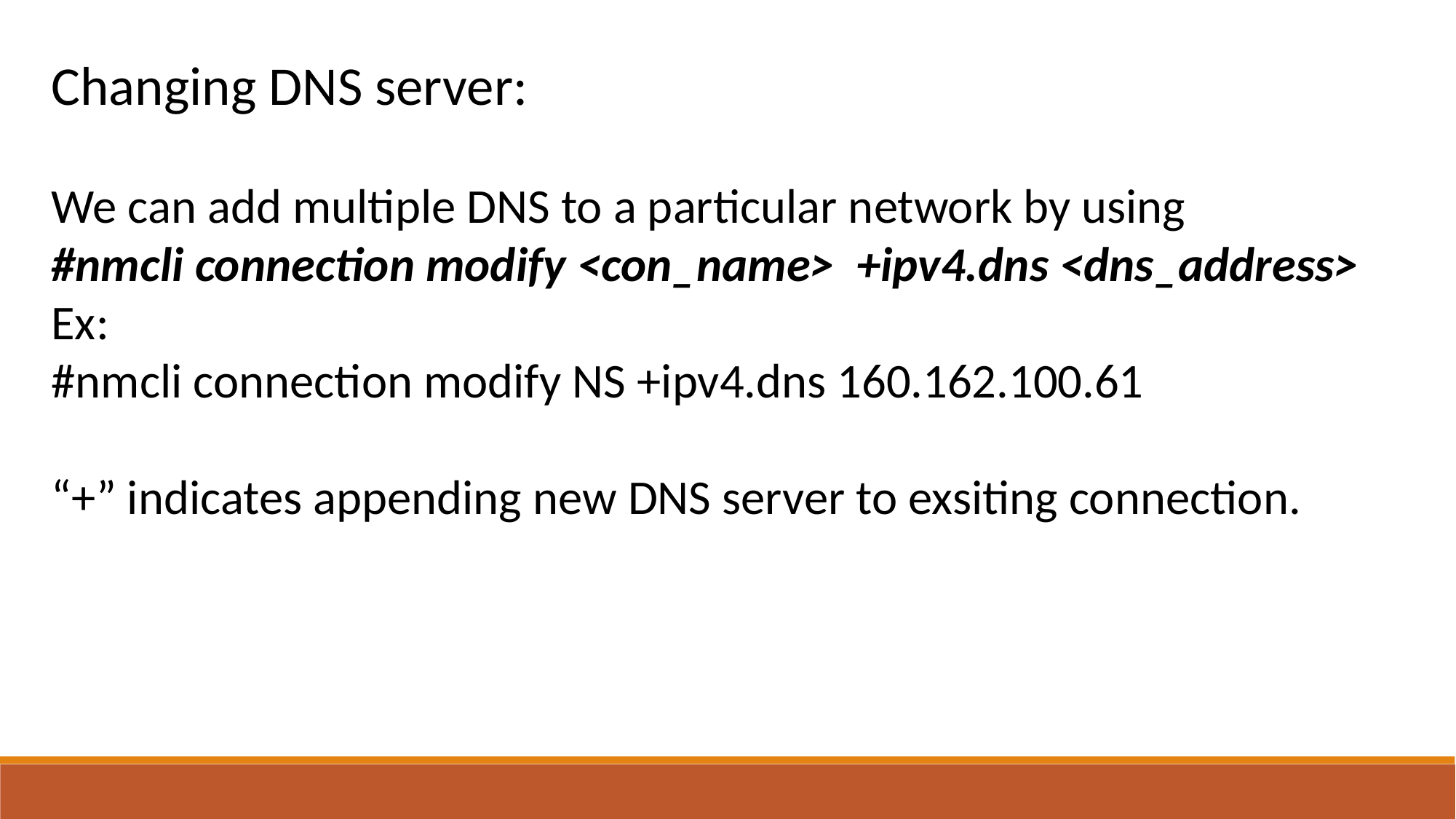

Changing DNS server:

We can add multiple DNS to a particular network by using
#nmcli connection modify <con_name>  +ipv4.dns <dns_address>
Ex:
#nmcli connection modify NS +ipv4.dns 160.162.100.61

“+” indicates appending new DNS server to exsiting connection.